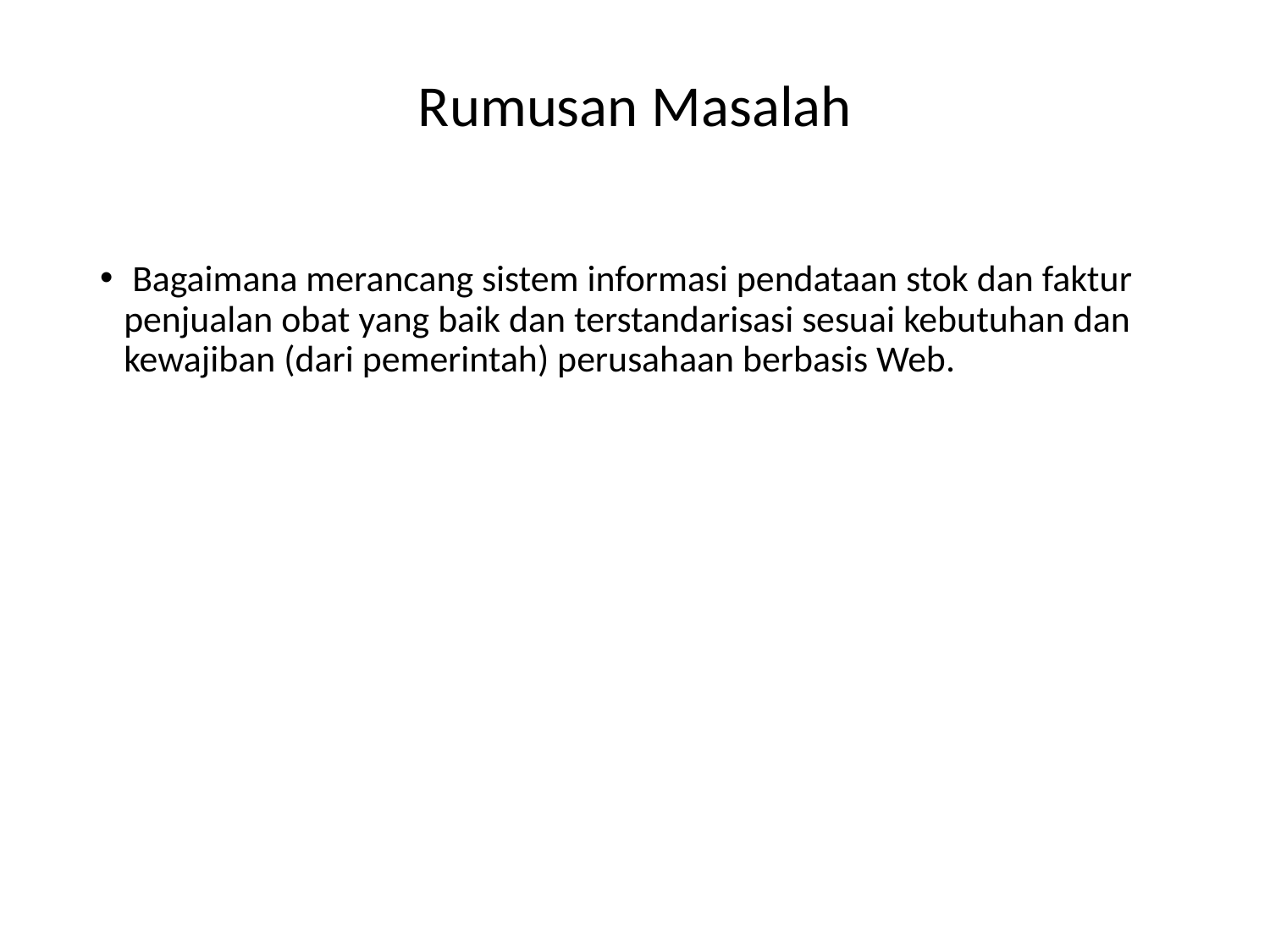

# Rumusan Masalah
 Bagaimana merancang sistem informasi pendataan stok dan faktur penjualan obat yang baik dan terstandarisasi sesuai kebutuhan dan kewajiban (dari pemerintah) perusahaan berbasis Web.